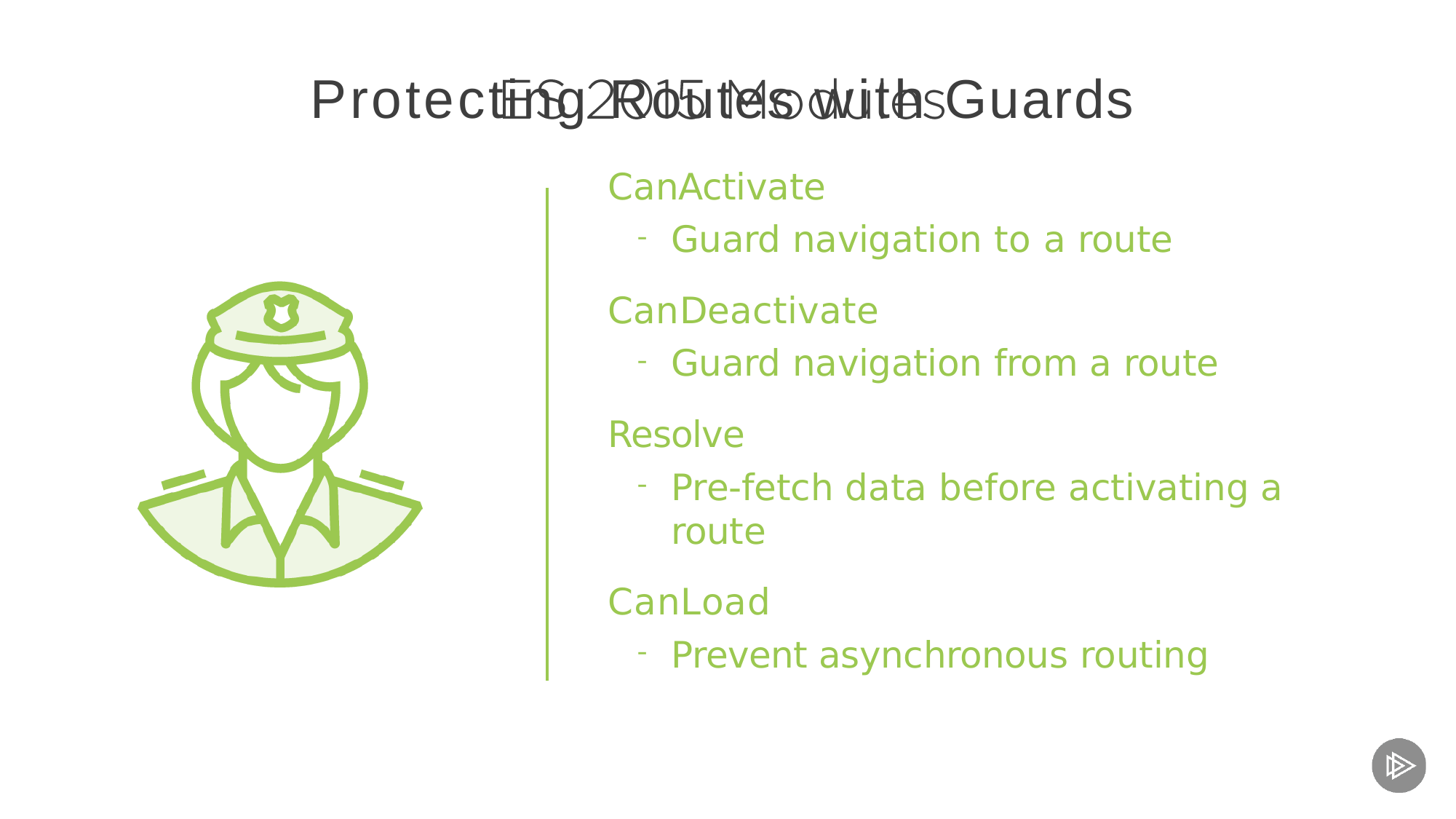

# Protecting Routes with Guards
CanActivate
Guard navigation to a route
CanDeactivate
Guard navigation from a route
Resolve
Pre-fetch data before activating a route
CanLoad
Prevent asynchronous routing